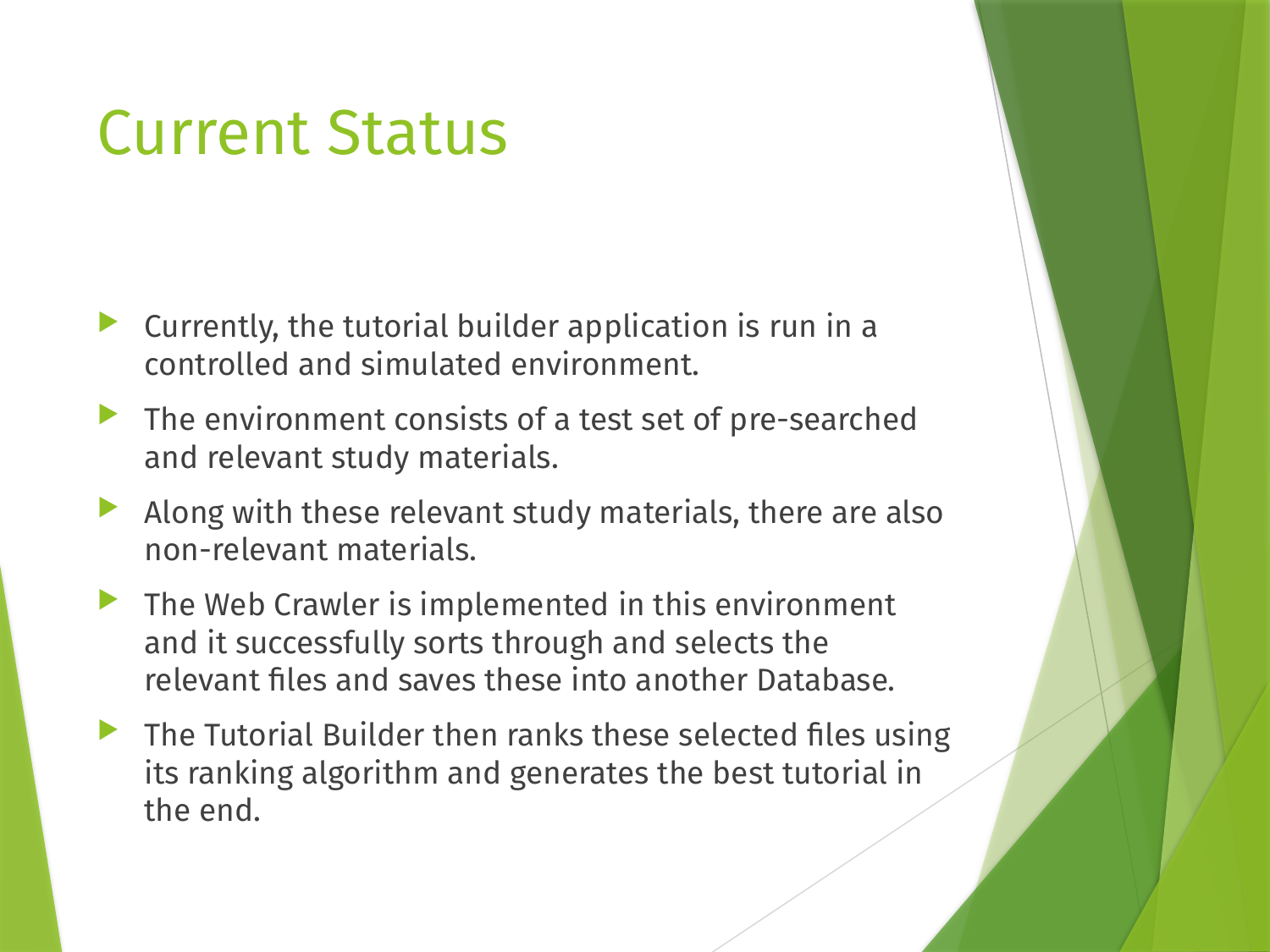

# Current Status
Currently, the tutorial builder application is run in a controlled and simulated environment.
The environment consists of a test set of pre-searched and relevant study materials.
Along with these relevant study materials, there are also non-relevant materials.
The Web Crawler is implemented in this environment and it successfully sorts through and selects the relevant files and saves these into another Database.
The Tutorial Builder then ranks these selected files using its ranking algorithm and generates the best tutorial in the end.